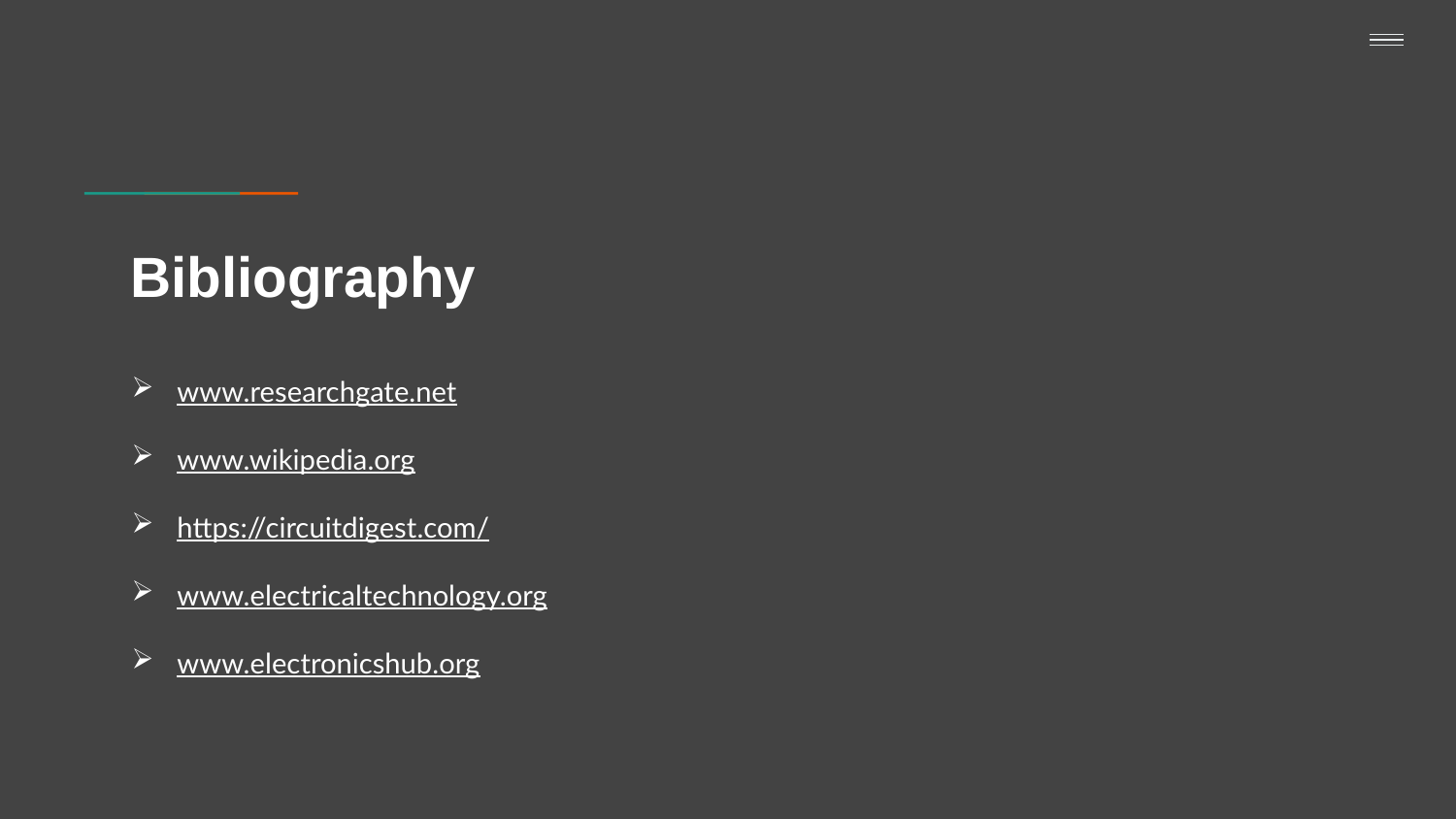

# Bibliography
www.researchgate.net

www.wikipedia.org

https://circuitdigest.com/

www.electricaltechnology.org

www.electronicshub.org